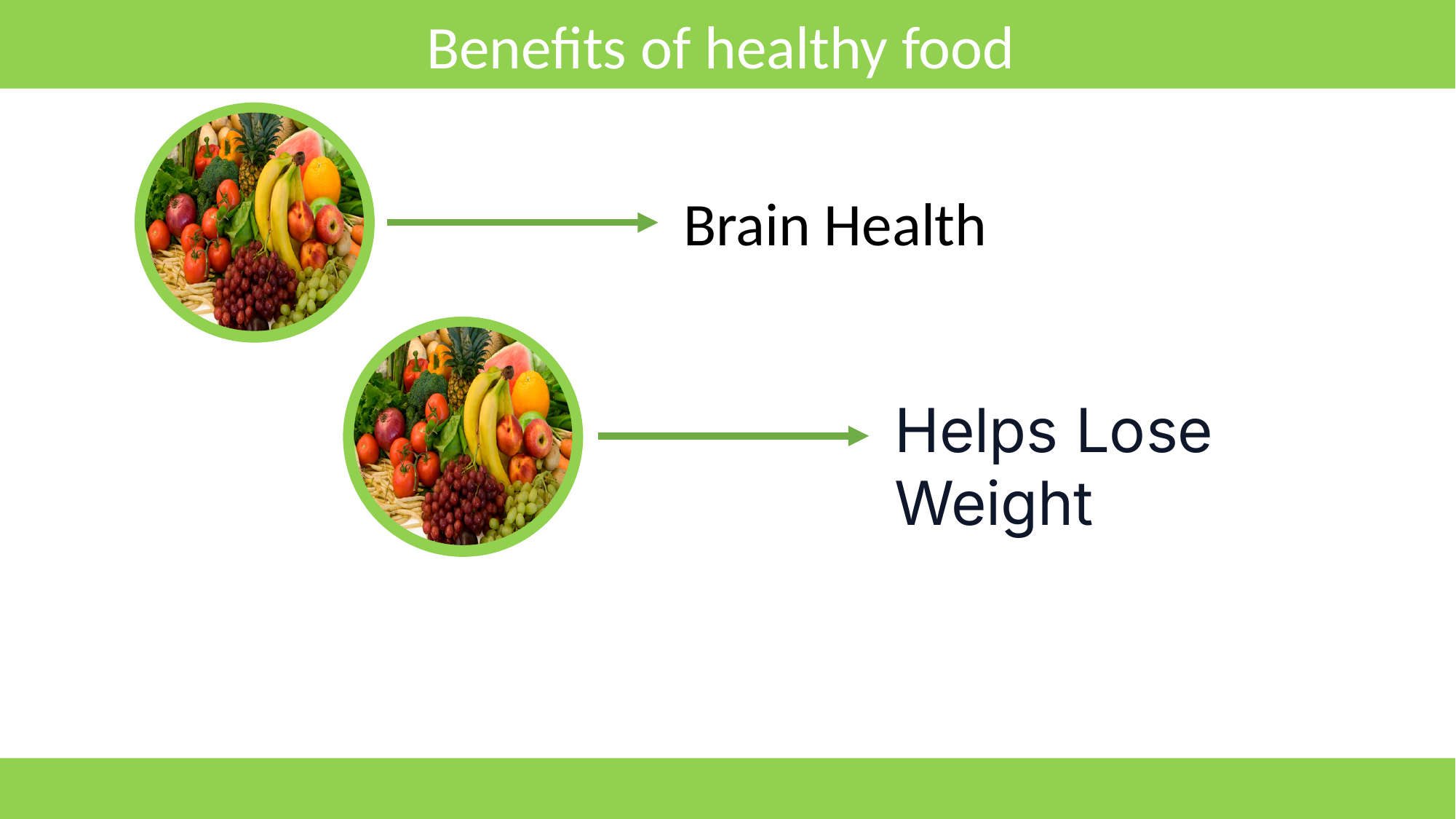

Benefits of healthy food

Brain Health

Helps Lose Weight